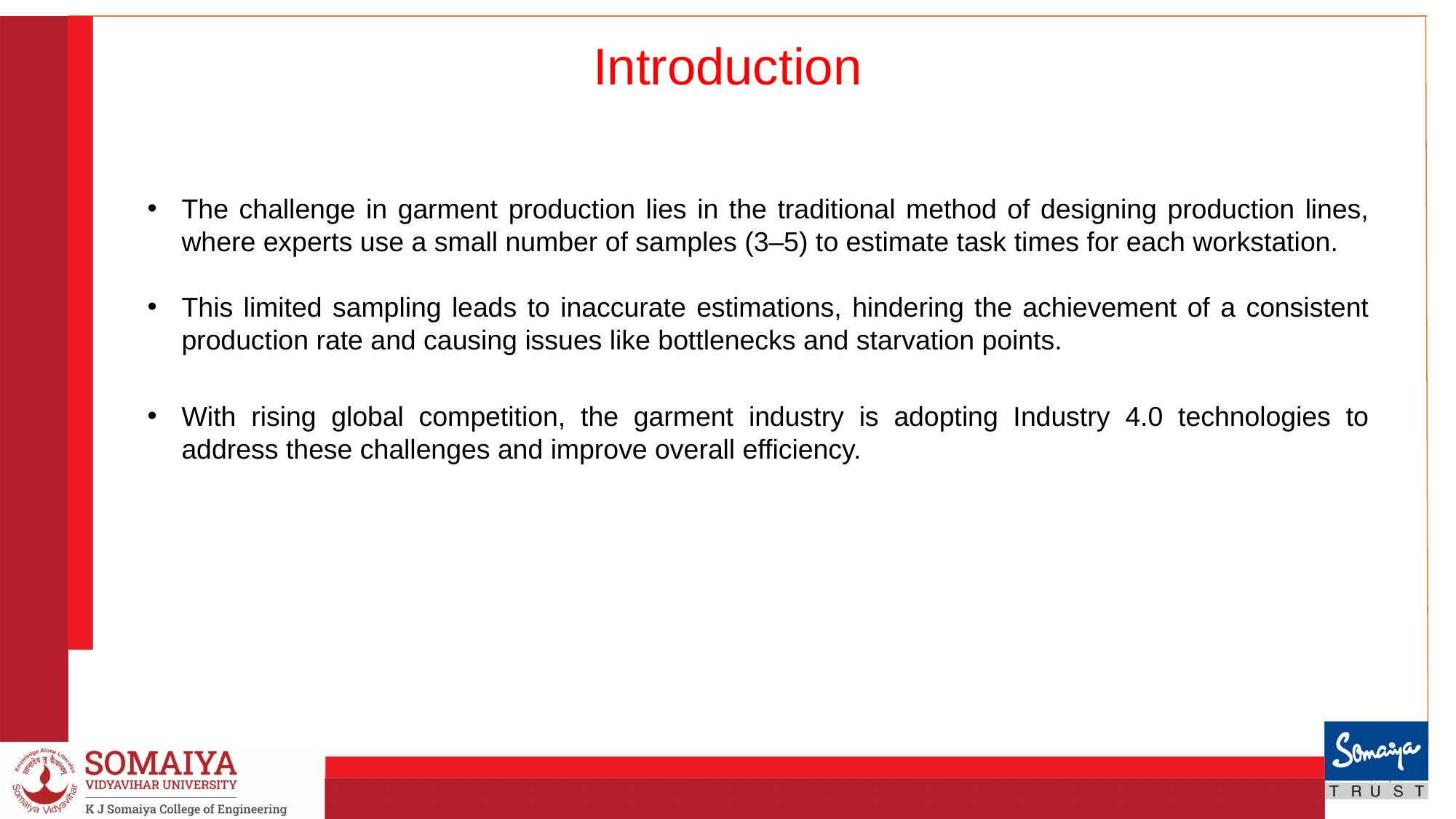

# Introduction
The challenge in garment production lies in the traditional method of designing production lines, where experts use a small number of samples (3–5) to estimate task times for each workstation.

This limited sampling leads to inaccurate estimations, hindering the achievement of a consistent production rate and causing issues like bottlenecks and starvation points.

With rising global competition, the garment industry is adopting Industry 4.0 technologies to address these challenges and improve overall efficiency.